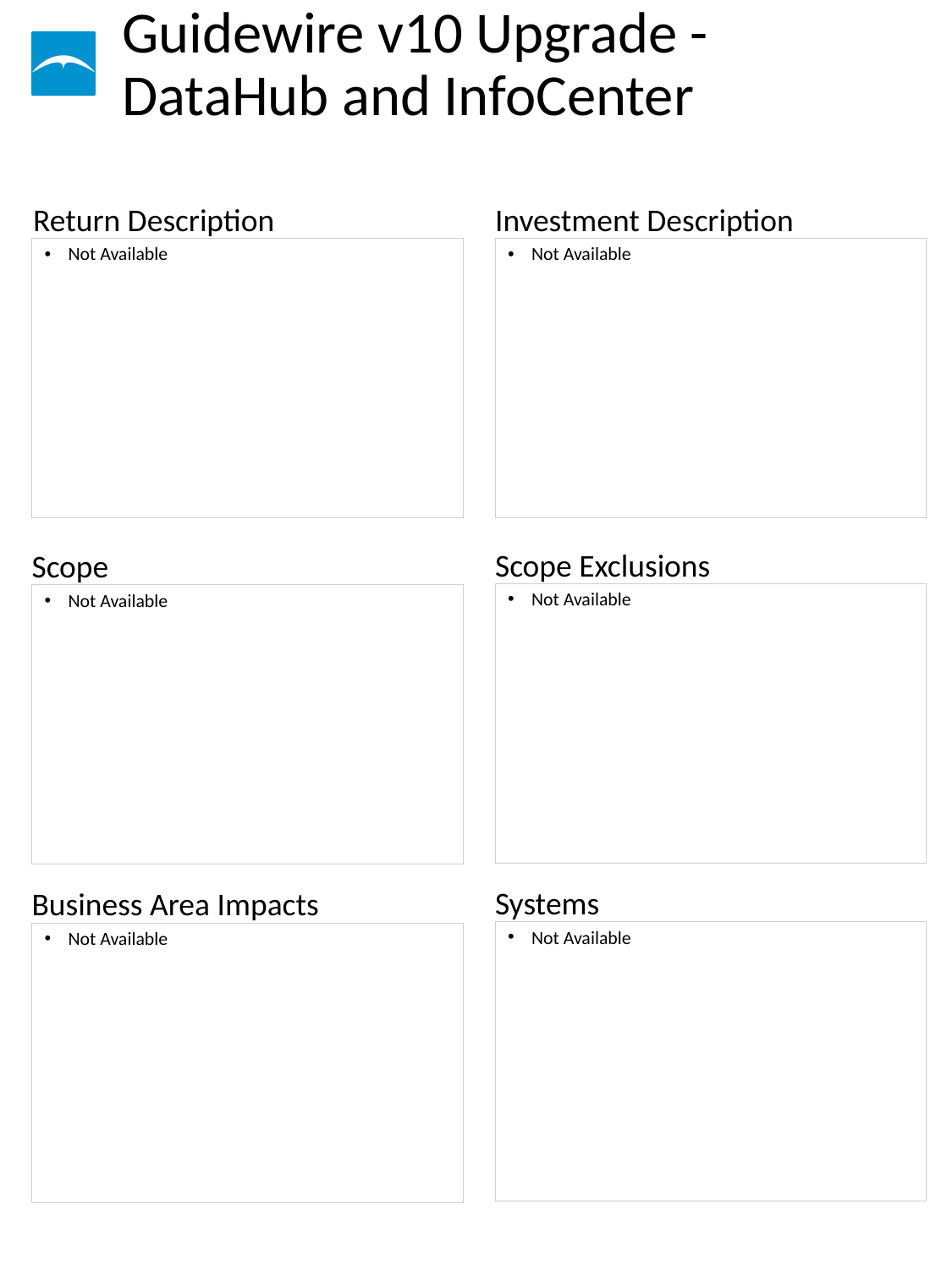

# Guidewire v10 Upgrade - DataHub and InfoCenter
Not Available
Not Available
Not Available
Not Available
Not Available
Not Available